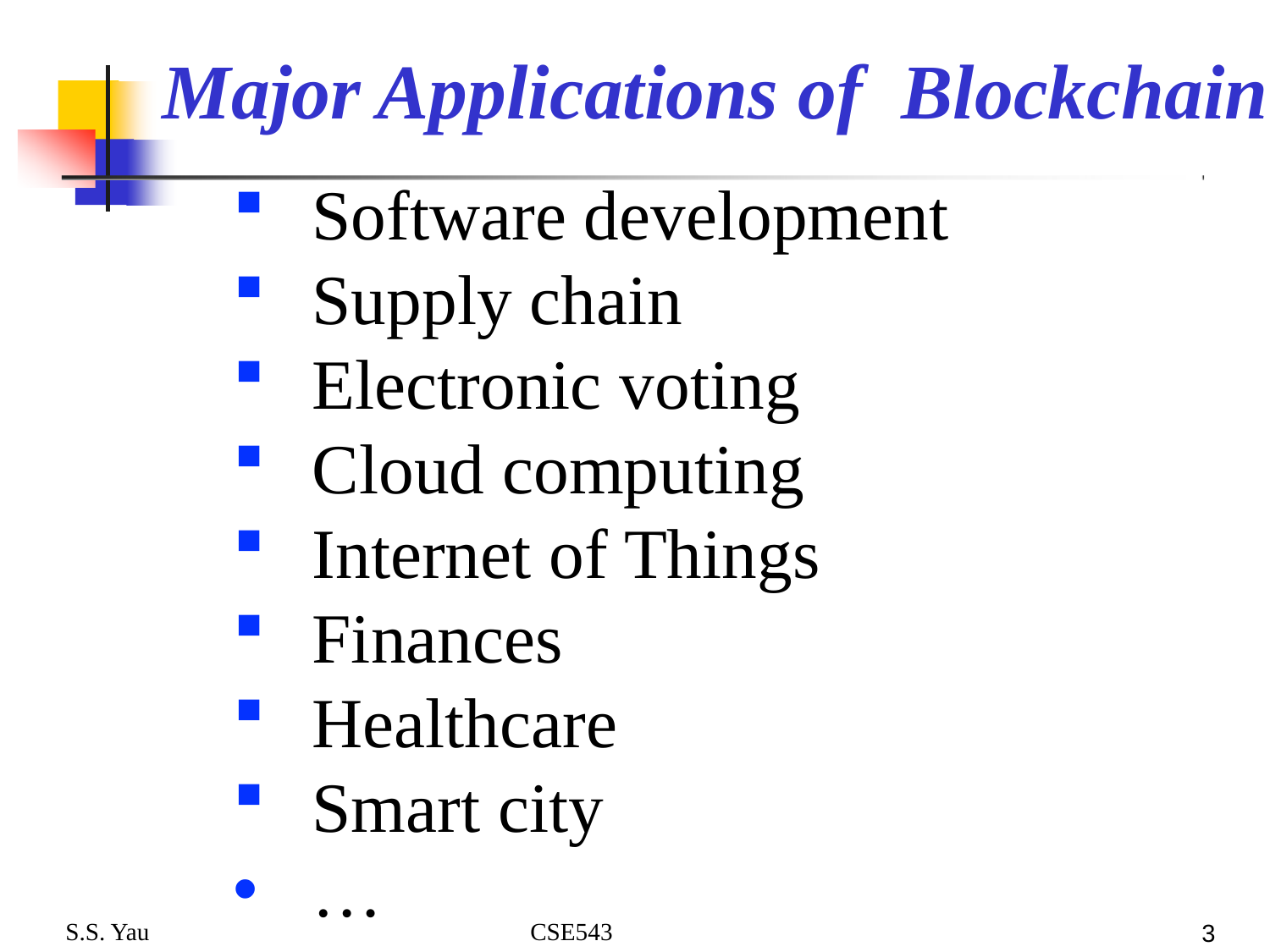

# Major Applications of  Blockchain
Software development
Supply chain
Electronic voting
Cloud computing
Internet of Things
Finances
Healthcare
Smart city
…

S.S. Yau                                                              CSE543
3